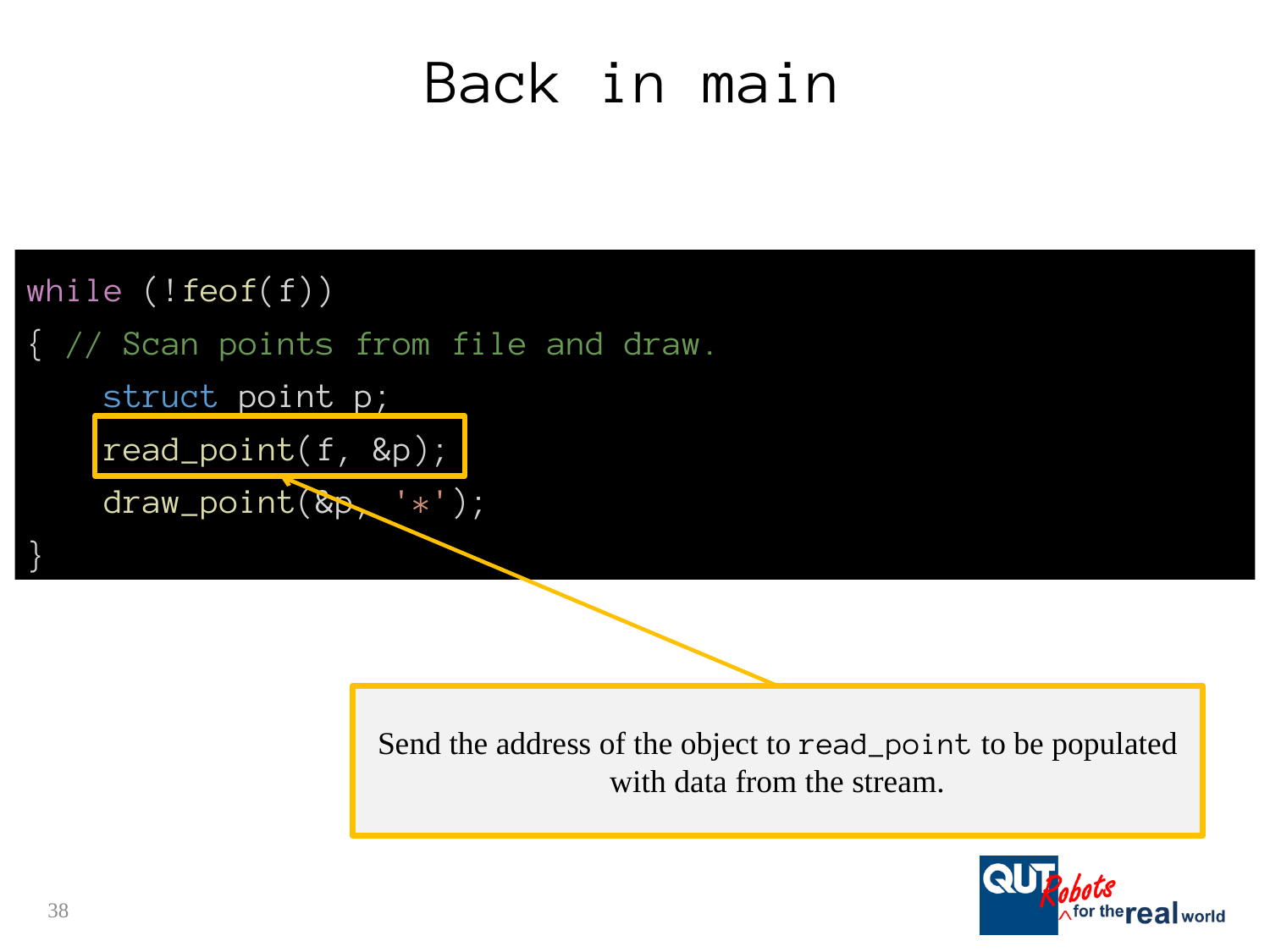

# Back in main
while (!feof(f))
{ // Scan points from file and draw.
    struct point p;
    read_point(f, &p);
    draw_point(&p, '*');
}

Send the address of the object to read_point to be populated with data from the stream.
38